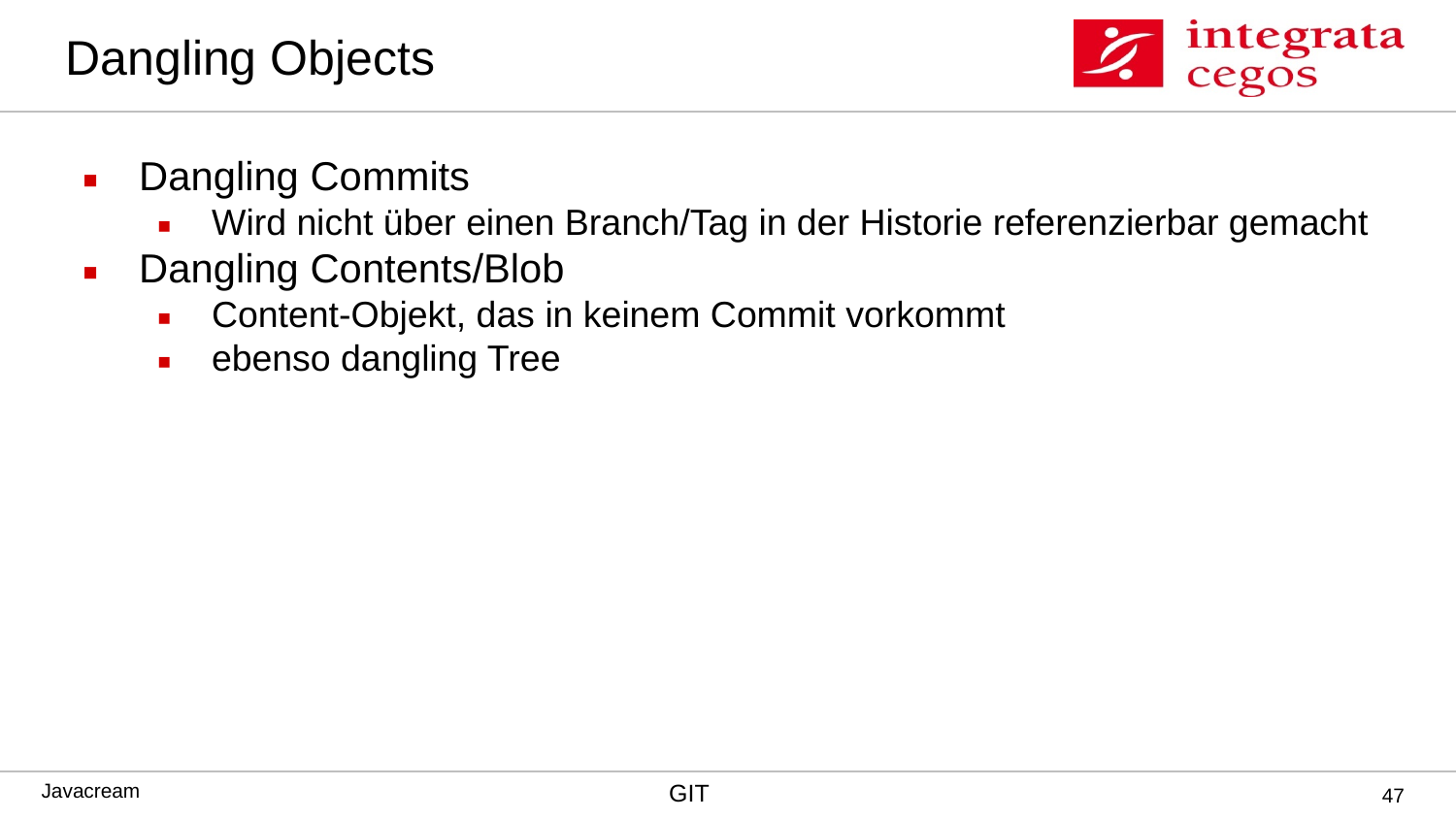

# Dangling Objects
Dangling Commits
Wird nicht über einen Branch/Tag in der Historie referenzierbar gemacht
Dangling Contents/Blob
Content-Objekt, das in keinem Commit vorkommt
ebenso dangling Tree
47